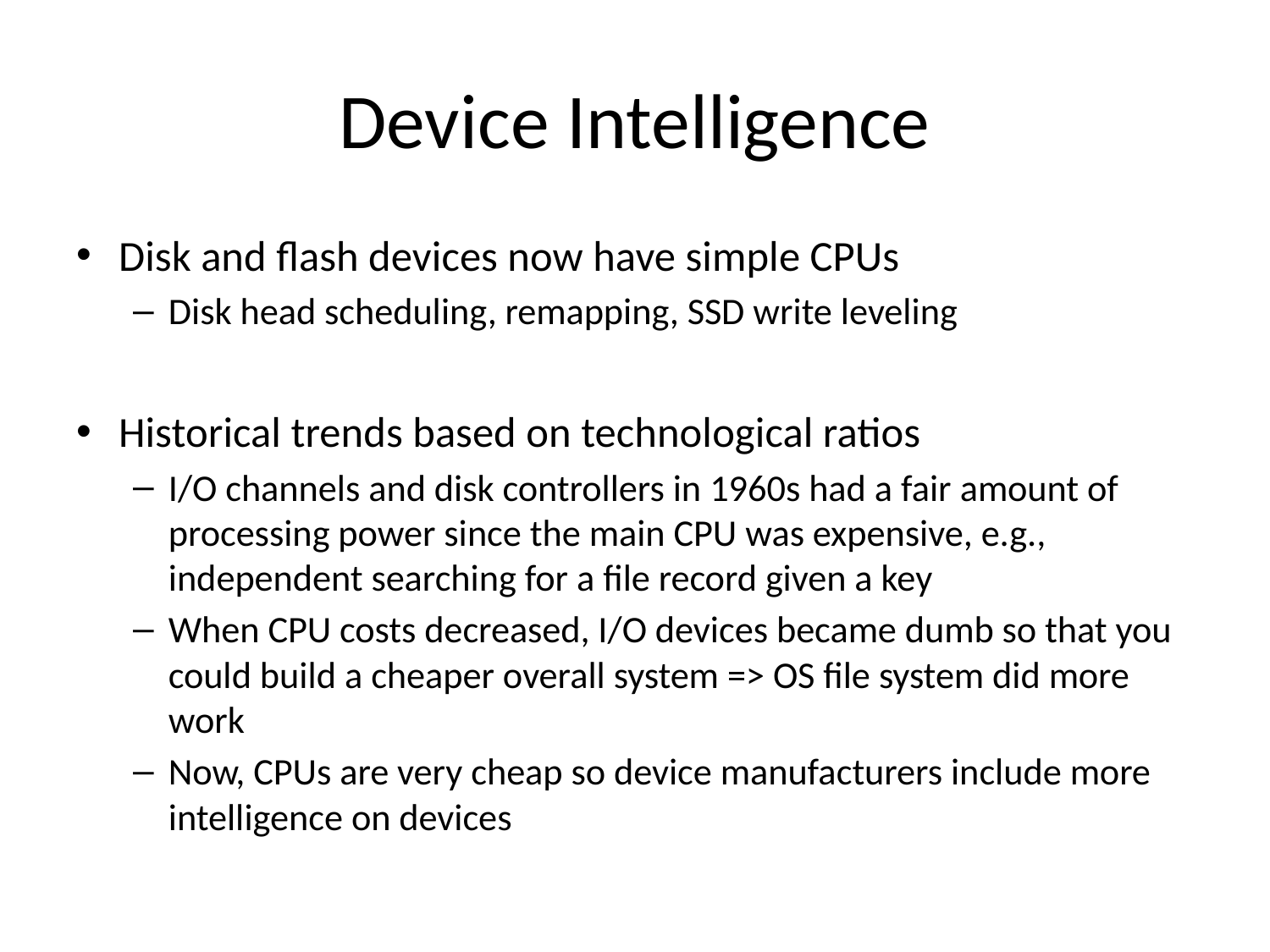

# Device Intelligence
Disk and flash devices now have simple CPUs
Disk head scheduling, remapping, SSD write leveling

Historical trends based on technological ratios
I/O channels and disk controllers in 1960s had a fair amount of processing power since the main CPU was expensive, e.g., independent searching for a file record given a key
When CPU costs decreased, I/O devices became dumb so that you could build a cheaper overall system => OS file system did more work
Now, CPUs are very cheap so device manufacturers include more intelligence on devices